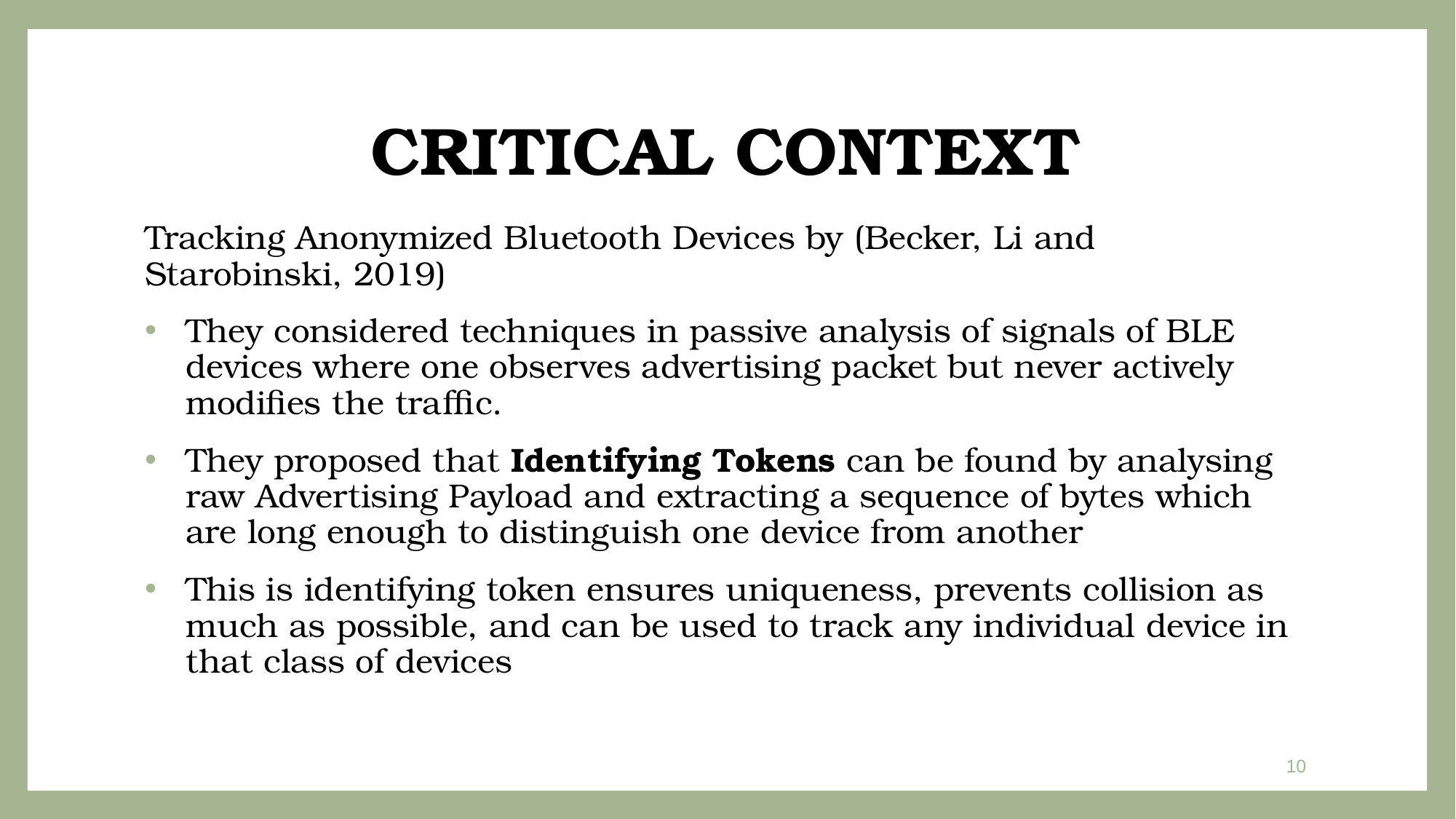

# CRITICAL CONTEXT
Tracking Anonymized Bluetooth Devices by (Becker, Li and Starobinski, 2019)
They considered techniques in passive analysis of signals of BLE devices where one observes advertising packet but never actively modifies the traffic.
They proposed that Identifying Tokens can be found by analysing raw Advertising Payload and extracting a sequence of bytes which are long enough to distinguish one device from another
This is identifying token ensures uniqueness, prevents collision as much as possible, and can be used to track any individual device in that class of devices

10